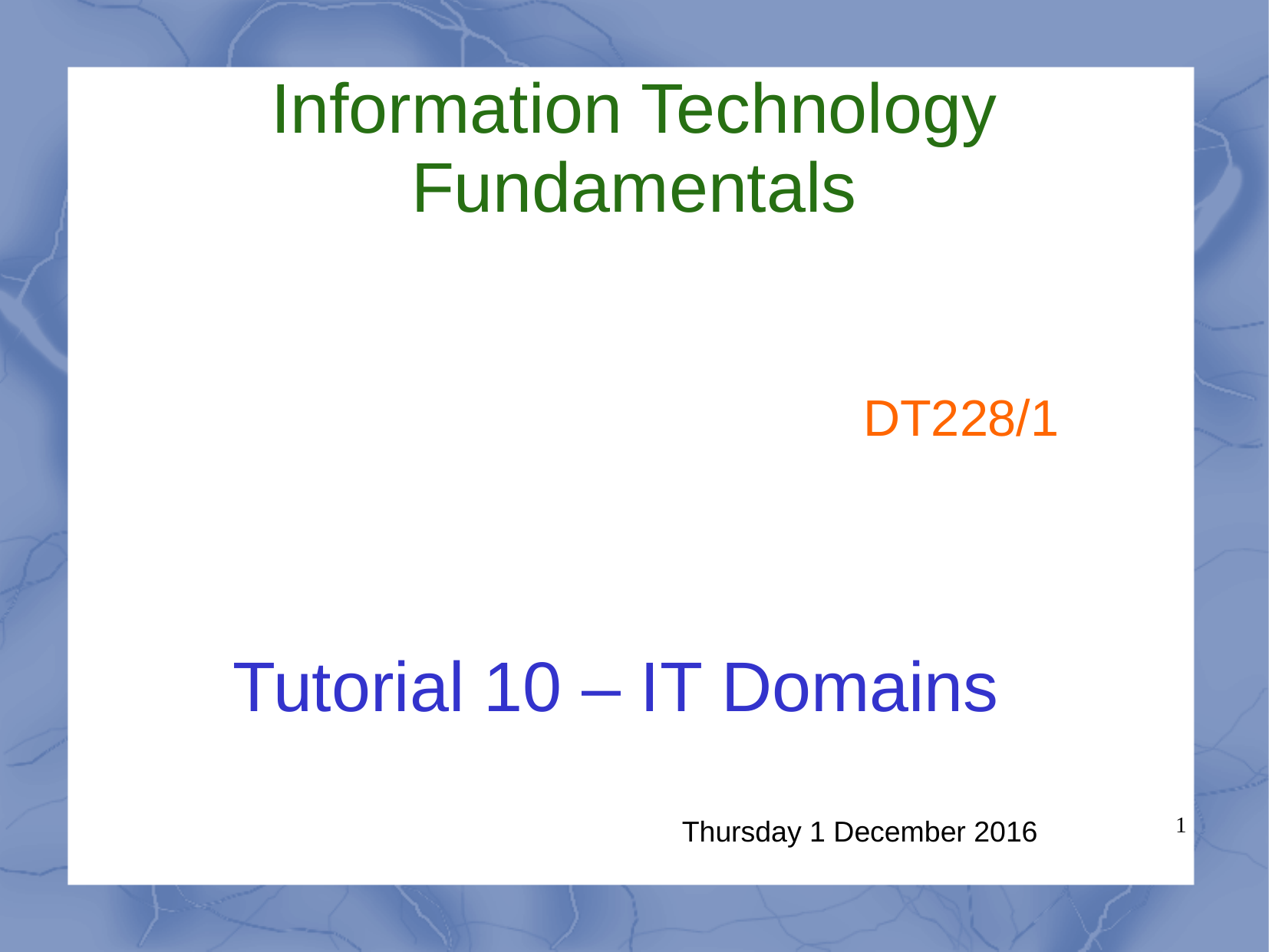

# Information Technology Fundamentals
DT228/1
Tutorial 10 – IT Domains
Thursday 1 December 2016
1